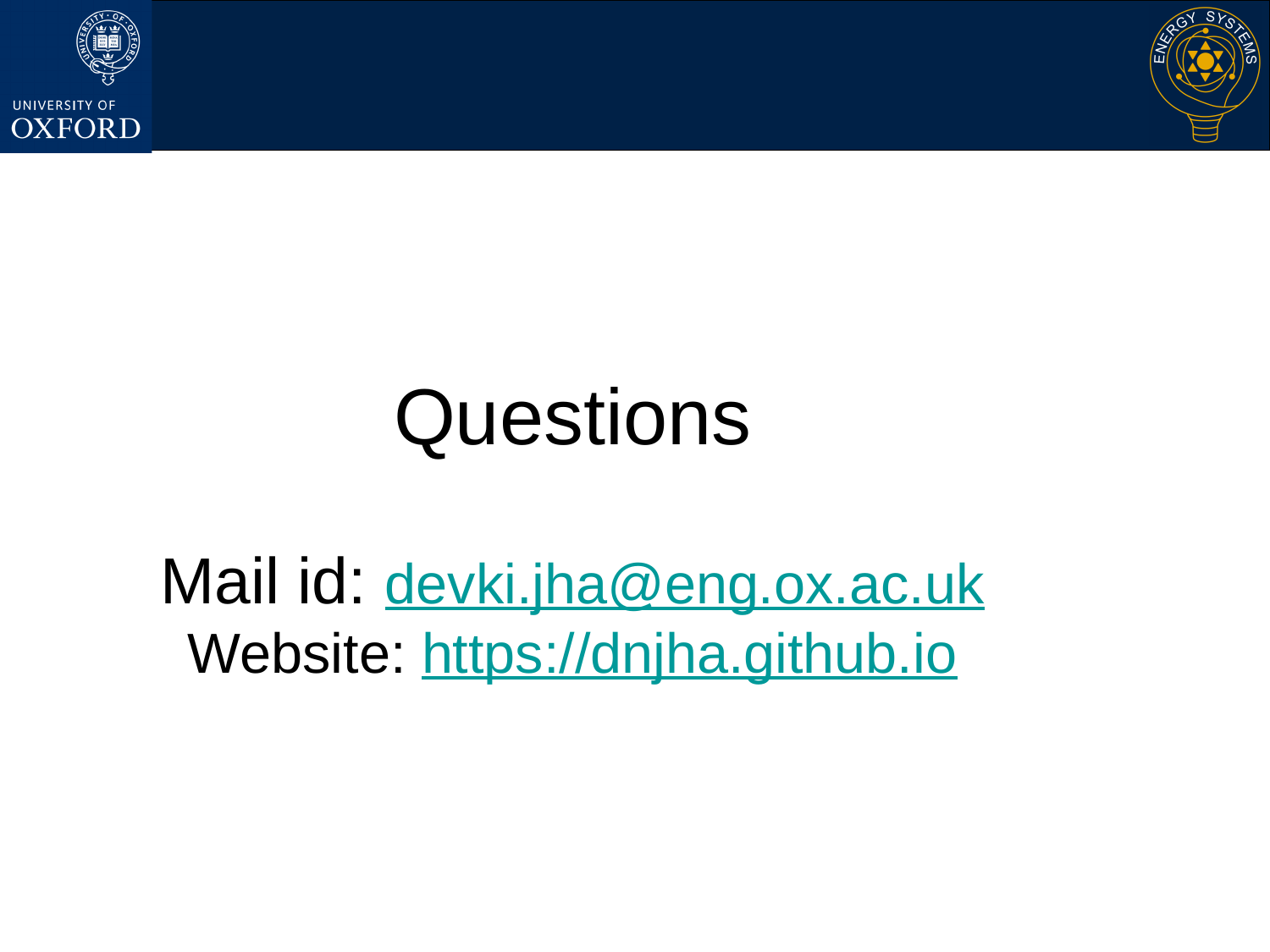

# Questions Mail id: devki.jha@eng.ox.ac.uk Website: https://dnjha.github.io